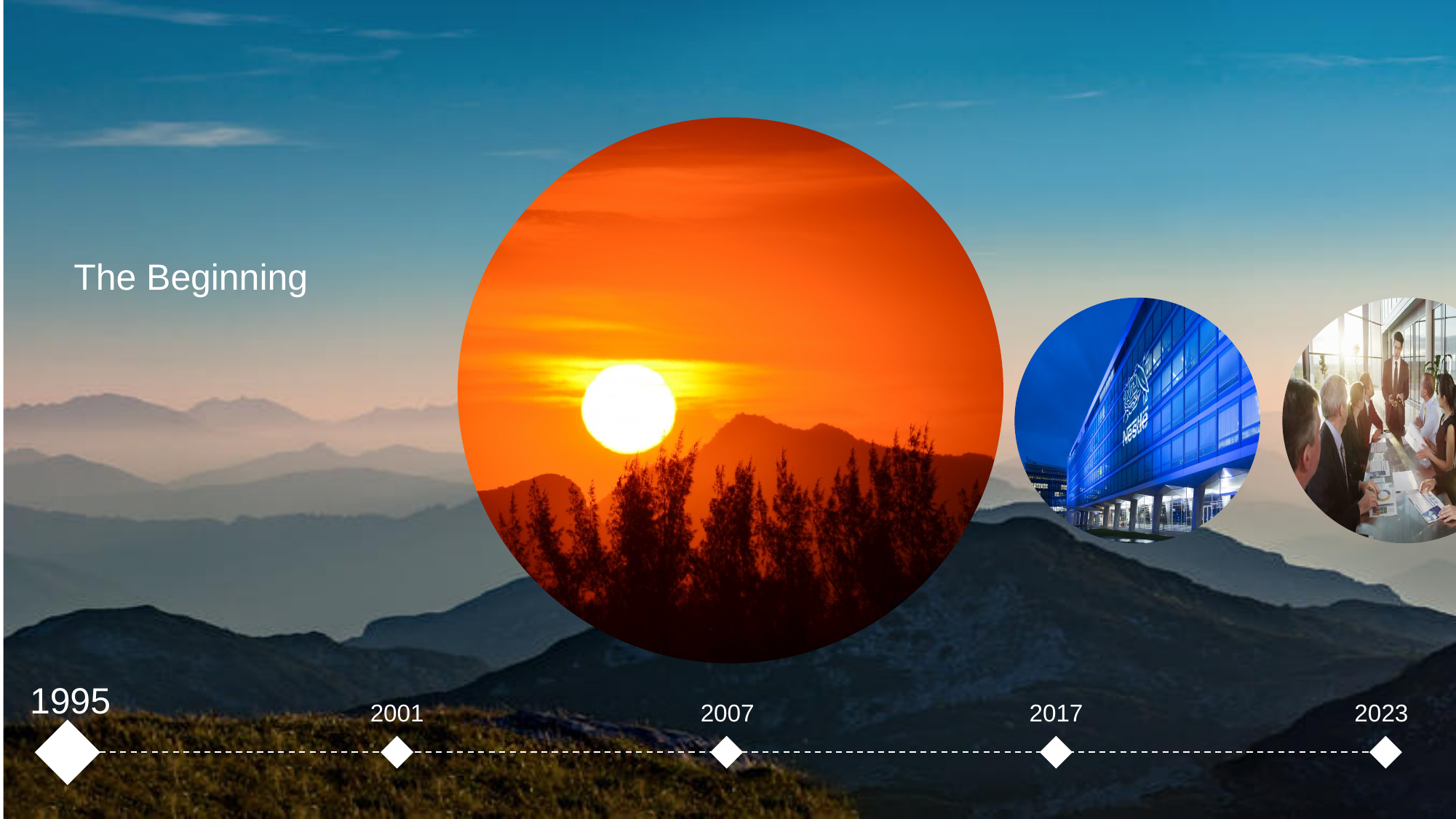

The Beginning

1995
2001
2007
2017
2023